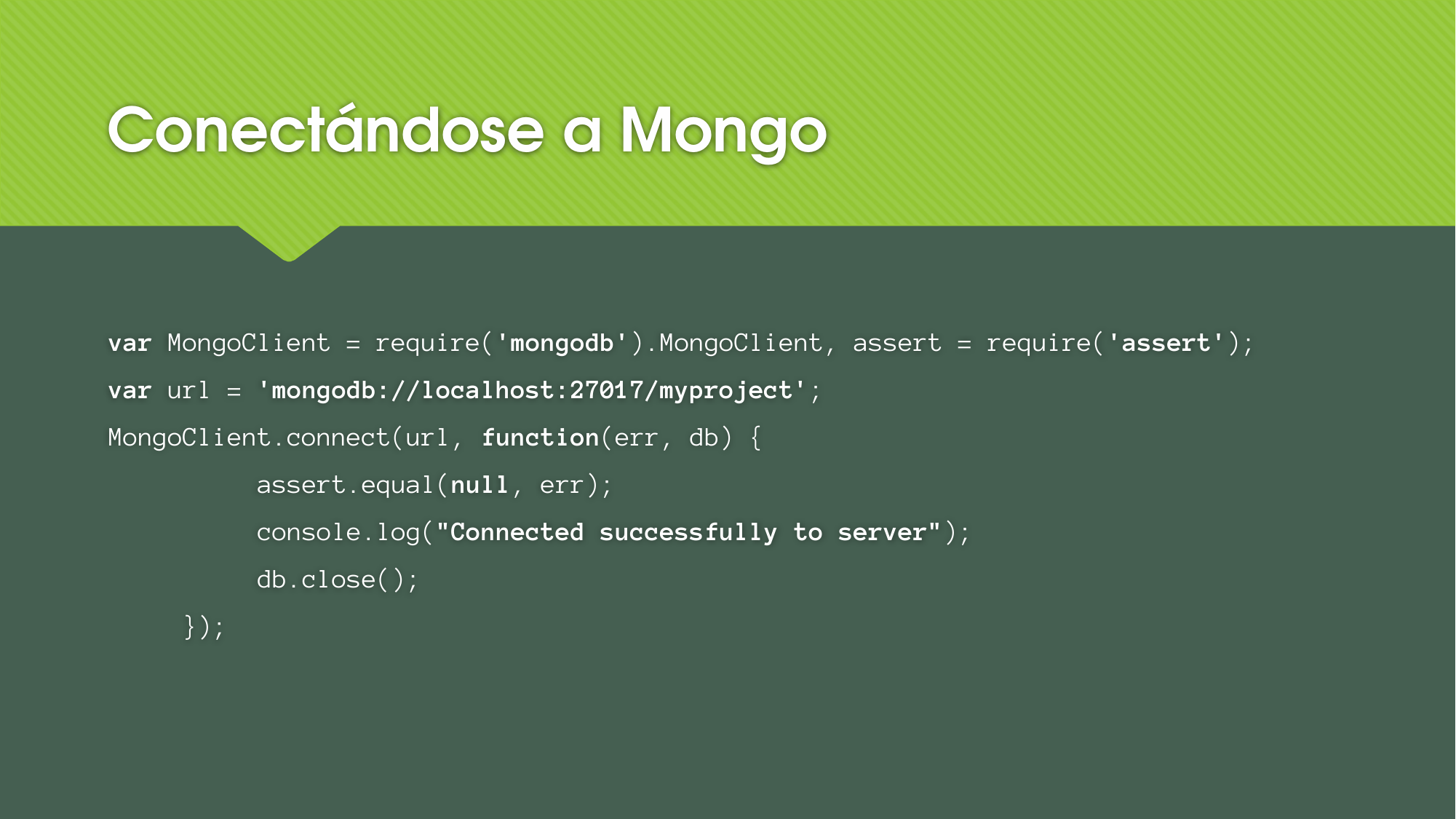

# Conectándose a Mongo
var MongoClient = require('mongodb').MongoClient, assert = require('assert');
var url = 'mongodb://localhost:27017/myproject';
MongoClient.connect(url, function(err, db) {
          assert.equal(null, err);
          console.log("Connected successfully to server");
          db.close();
     });